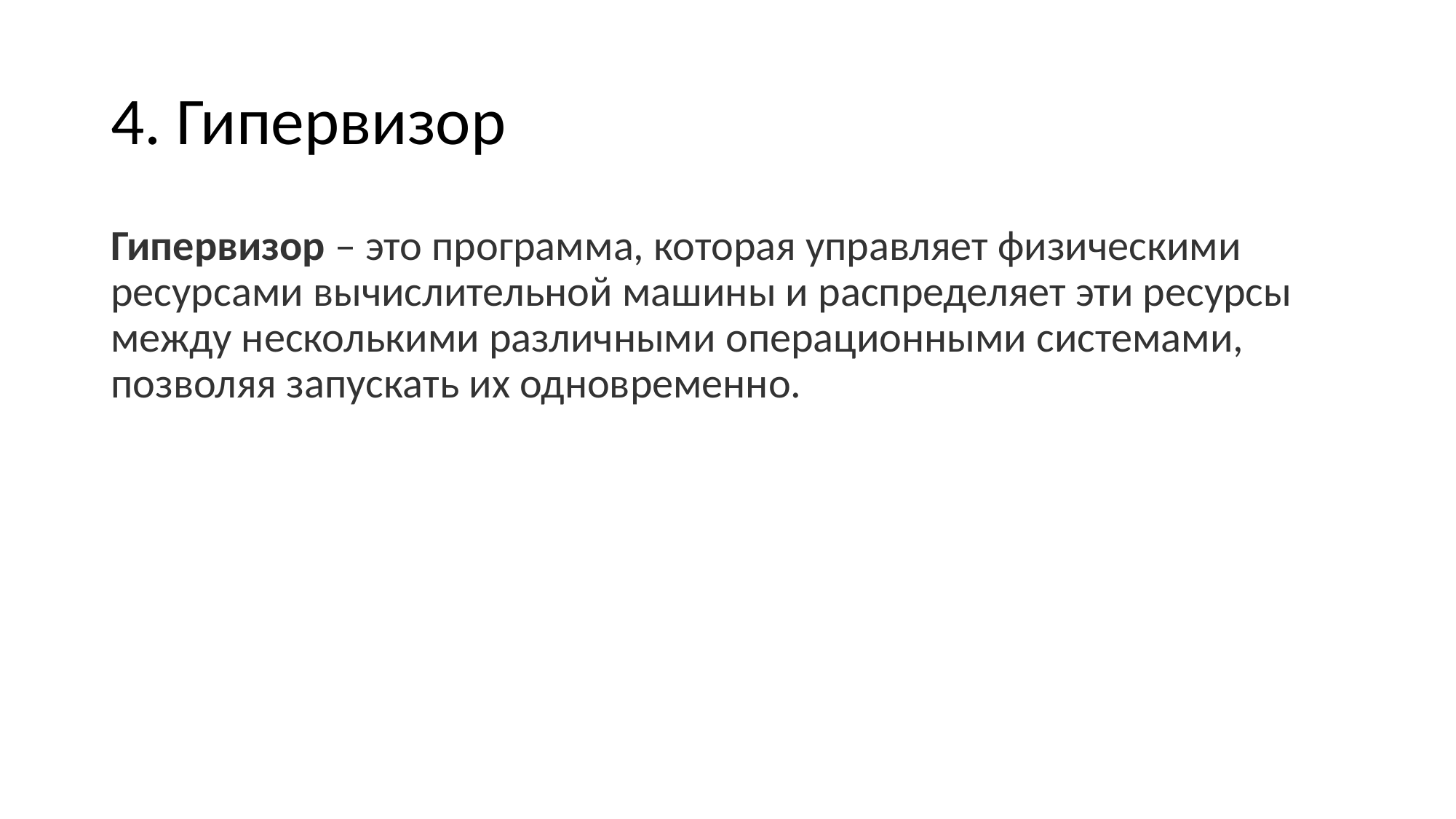

# 4. Гипервизор
Гипервизор – это программа, которая управляет физическими ресурсами вычислительной машины и распределяет эти ресурсы между несколькими различными операционными системами, позволяя запускать их одновременно.